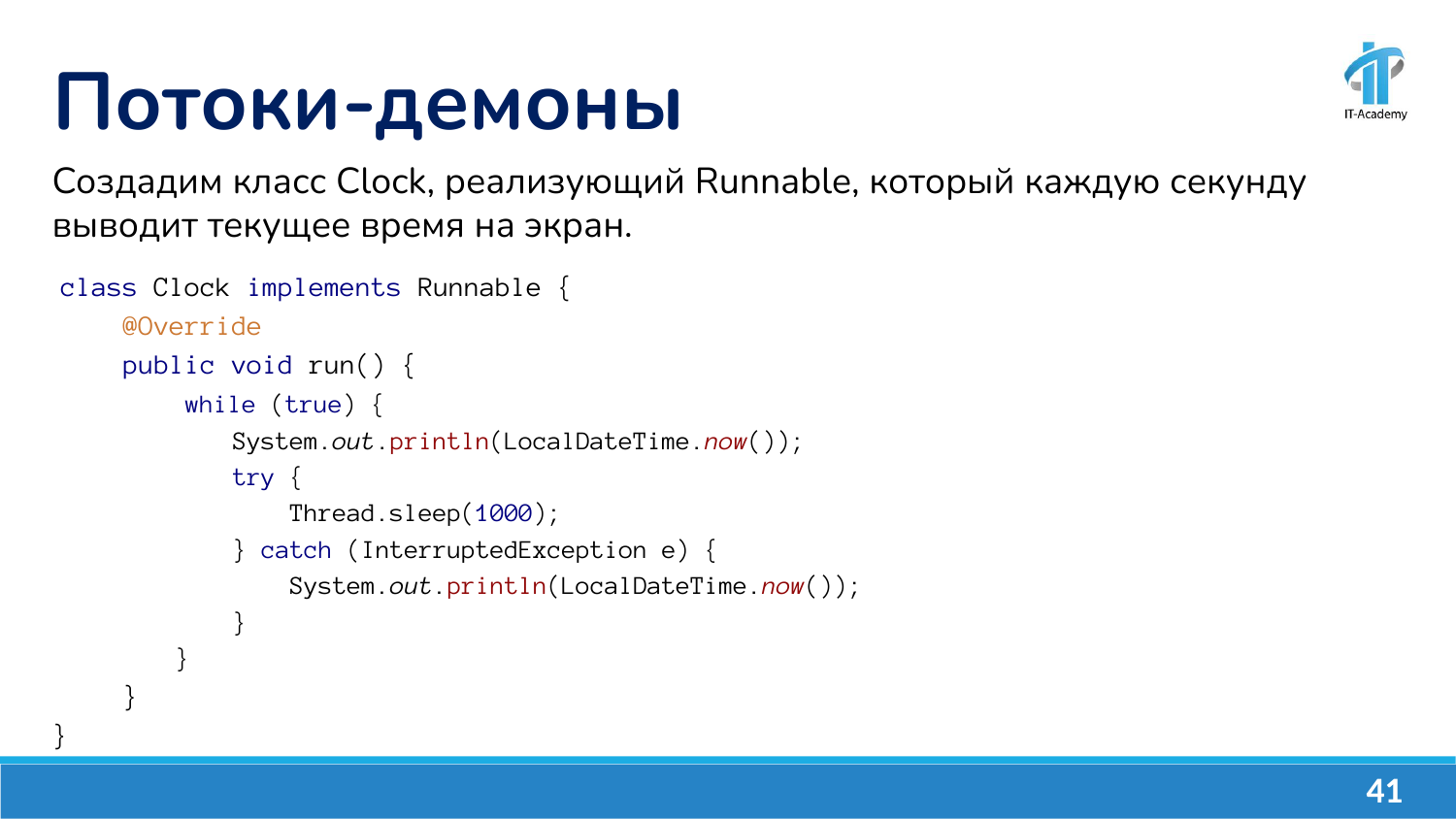

Потоки-демоны
Создадим класс Clock, реализующий Runnable, который каждую секунду выводит текущее время на экран.
class Clock implements Runnable {
    @Override
    public void run() {
        while (true) {
            System.out.println(LocalDateTime.now());
            try {
                Thread.sleep(1000);
            } catch (InterruptedException e) {
                System.out.println(LocalDateTime.now());
            }
        }
    }
}
41